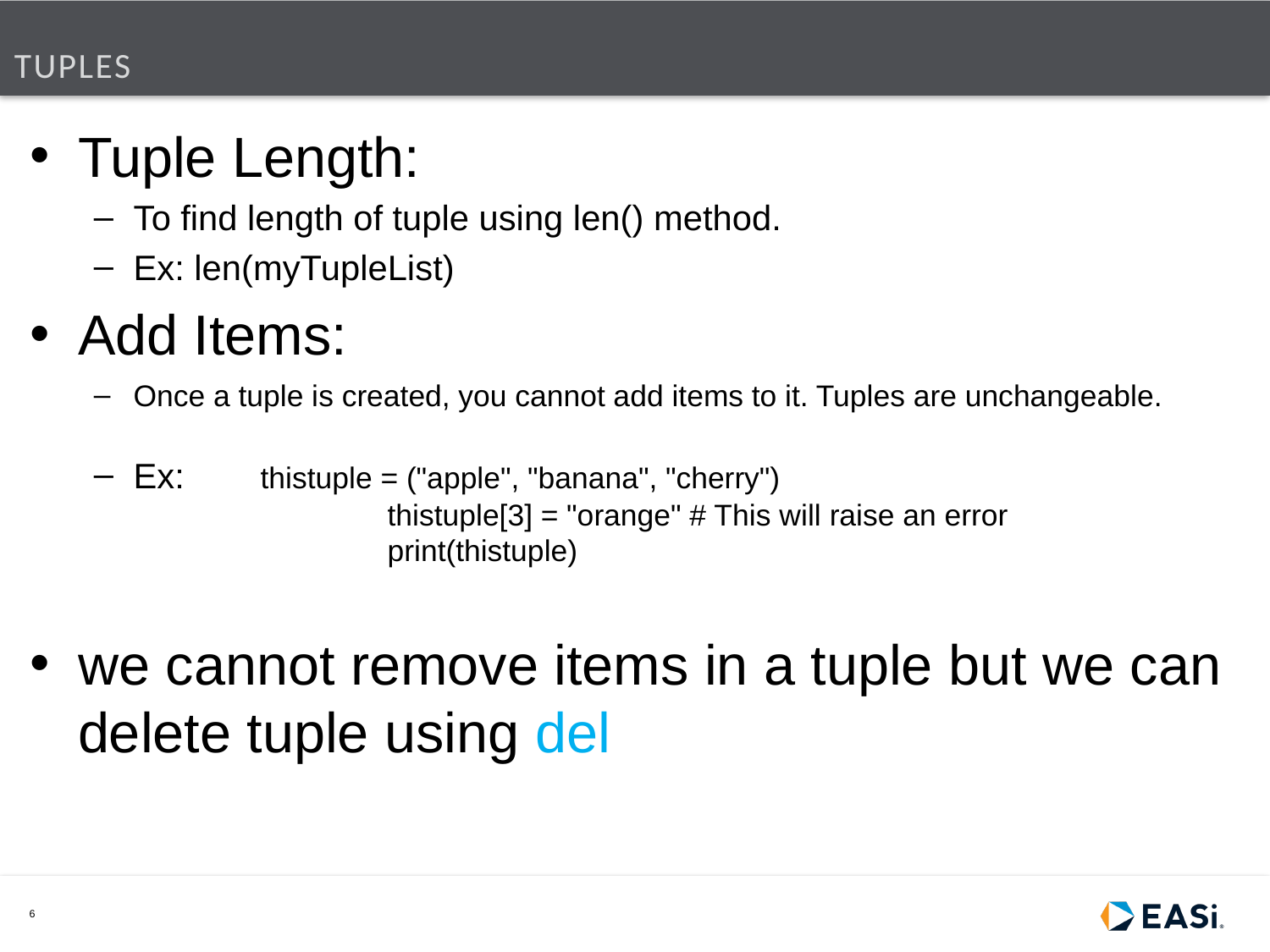

# TUPLES
Tuple Length:
To find length of tuple using len() method.
Ex: len(myTupleList)
Add Items:
Once a tuple is created, you cannot add items to it. Tuples are unchangeable.
Ex: 	thistuple = ("apple", "banana", "cherry")
		thistuple[3] = "orange" # This will raise an error
		print(thistuple)

we cannot remove items in a tuple but we can delete tuple using del

6